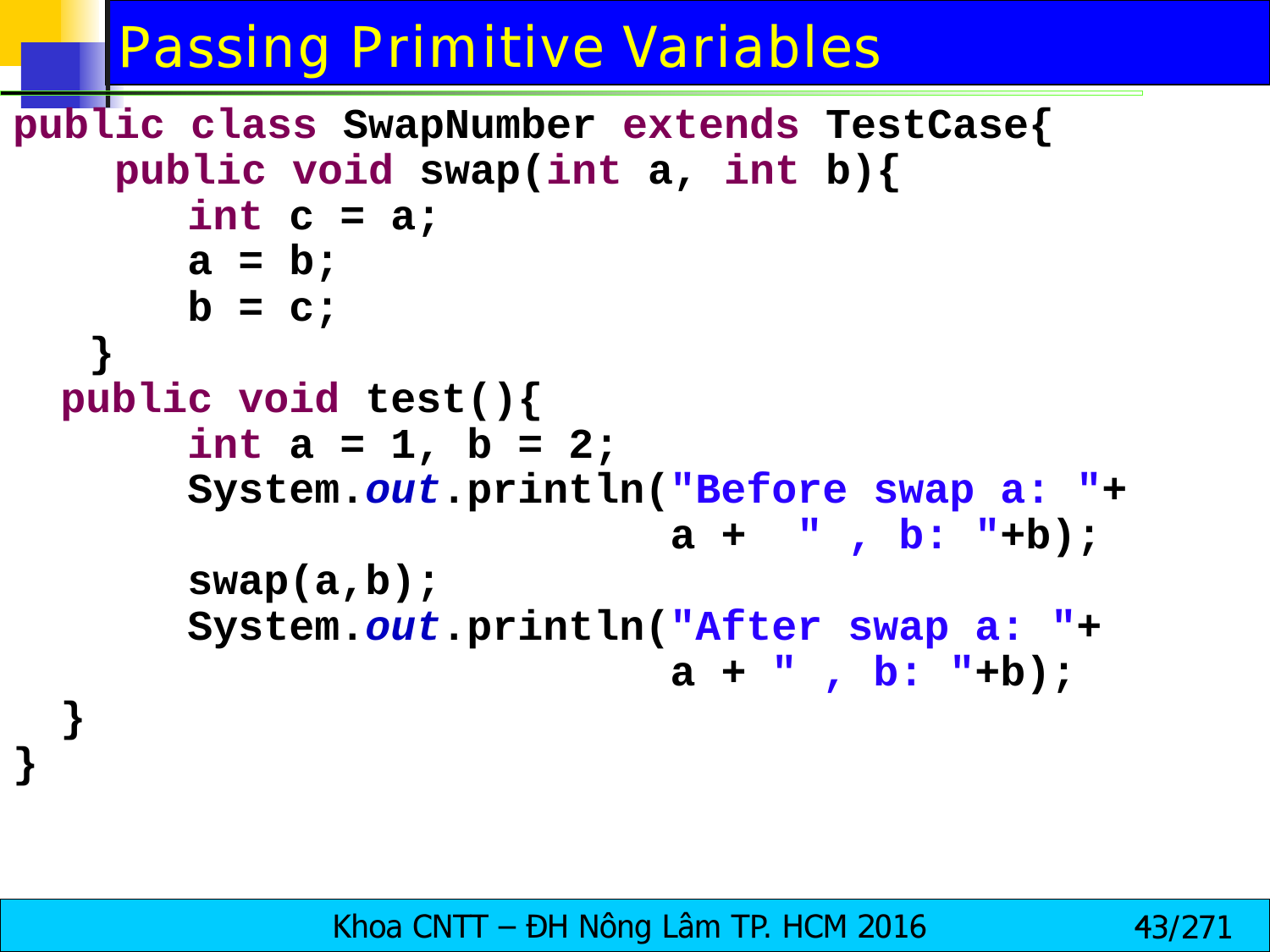

# Passing Primitive Variables
public class SwapNumber extends TestCase{
    public void swap(int a, int b){
    	int c = a;
    	a = b;
    	b = c;
   }
	public void test(){
		int a = 1, b = 2;
		System.out.println("Before swap a: "+
                        a +  " , b: "+b);
		swap(a,b);
		System.out.println("After swap a: "+
                        a + " , b: "+b);
	}
}